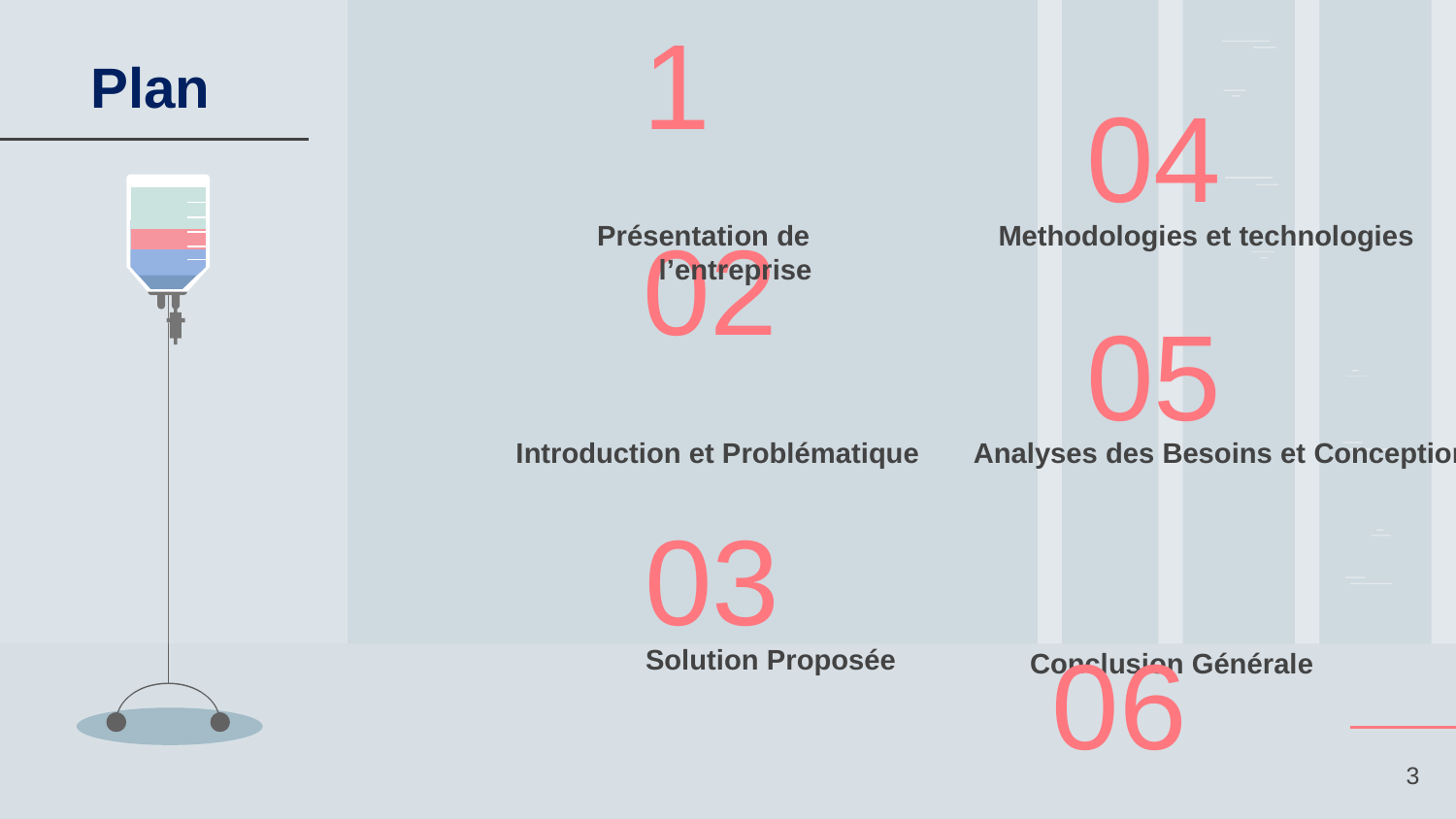

Plan
# 01
04

Présentation de         l’entreprise

   Methodologies et technologies

02
05
Introduction et Problématique

      Analyses des Besoins et Conception

 06

03
Solution Proposée

Conclusion Générale
3